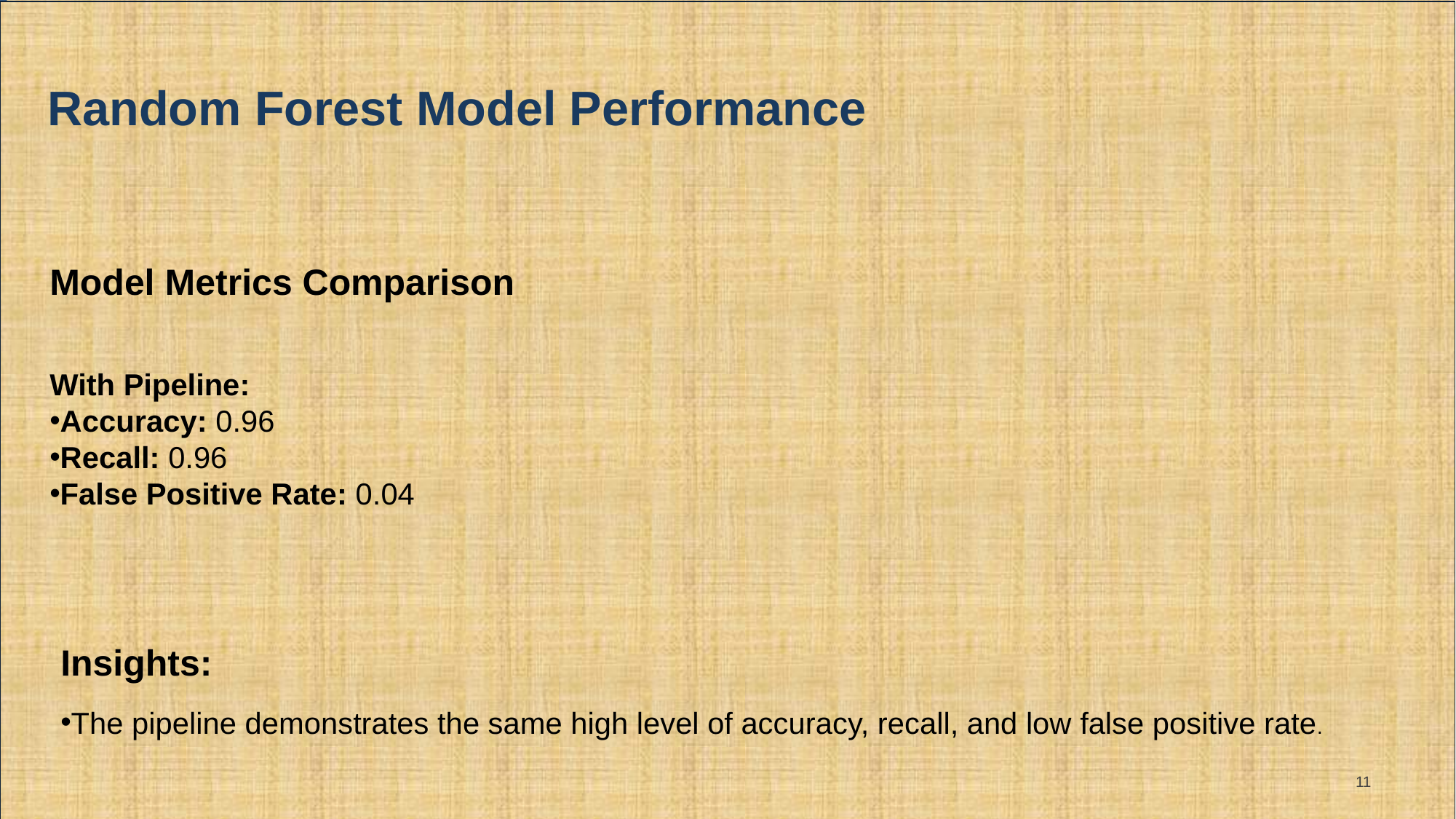

Random Forest Model Performance

Model Metrics Comparison

With Pipeline:
Accuracy: 0.96
Recall: 0.96
False Positive Rate: 0.04

Insights:

The pipeline demonstrates the same high level of accuracy, recall, and low false positive rate.

11